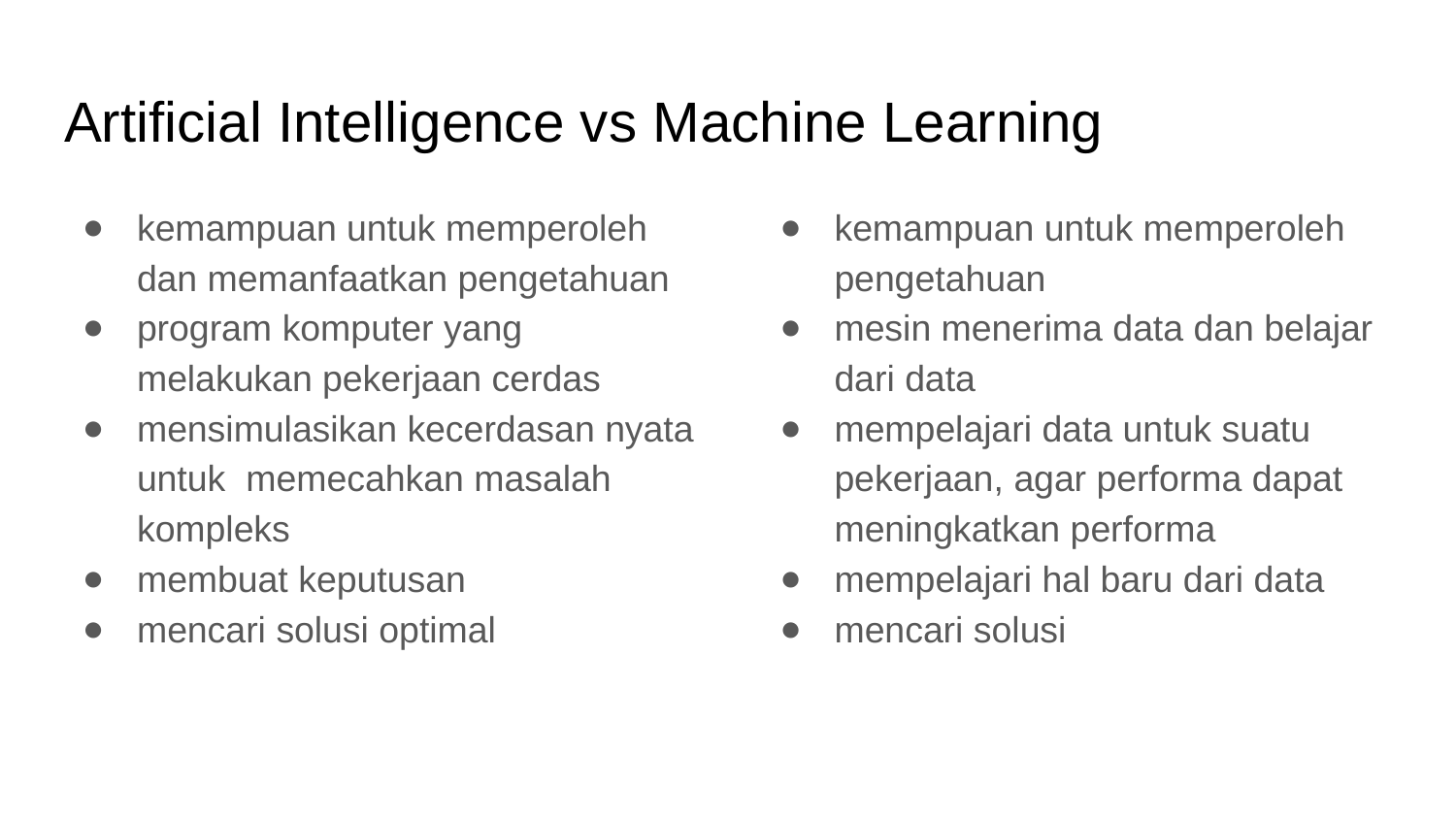

# Artificial Intelligence vs Machine Learning
kemampuan untuk memperoleh dan memanfaatkan pengetahuan
program komputer yang melakukan pekerjaan cerdas
mensimulasikan kecerdasan nyata untuk  memecahkan masalah kompleks
membuat keputusan
mencari solusi optimal
kemampuan untuk memperoleh pengetahuan
mesin menerima data dan belajar dari data
mempelajari data untuk suatu pekerjaan, agar performa dapat meningkatkan performa
mempelajari hal baru dari data
mencari solusi